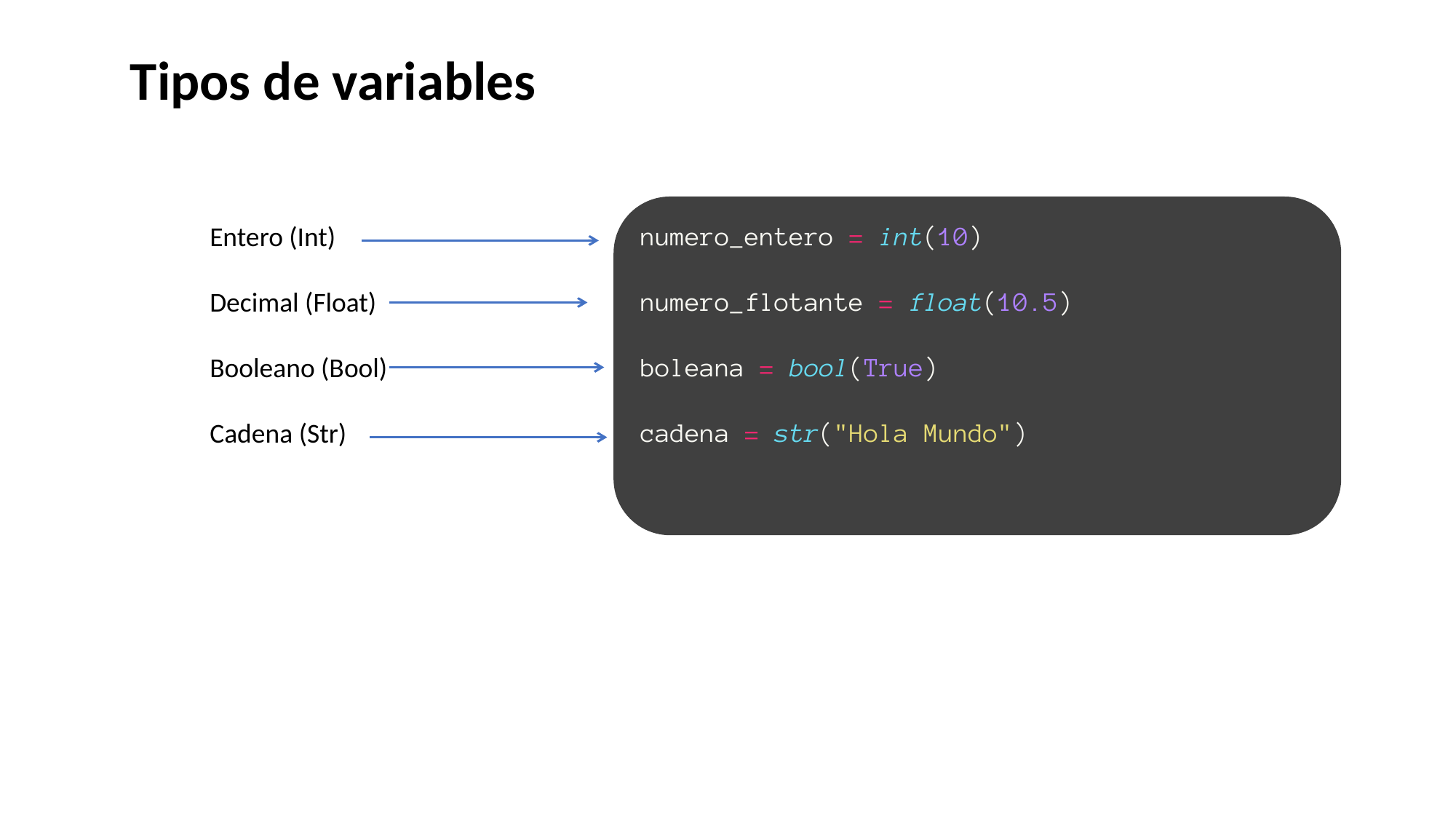

Tipos de variables

numero_entero = int(10)
numero_flotante = float(10.5)
boleana = bool(True)
cadena = str("Hola Mundo")

Entero (Int)

Decimal (Float)

Booleano (Bool)

Cadena (Str)